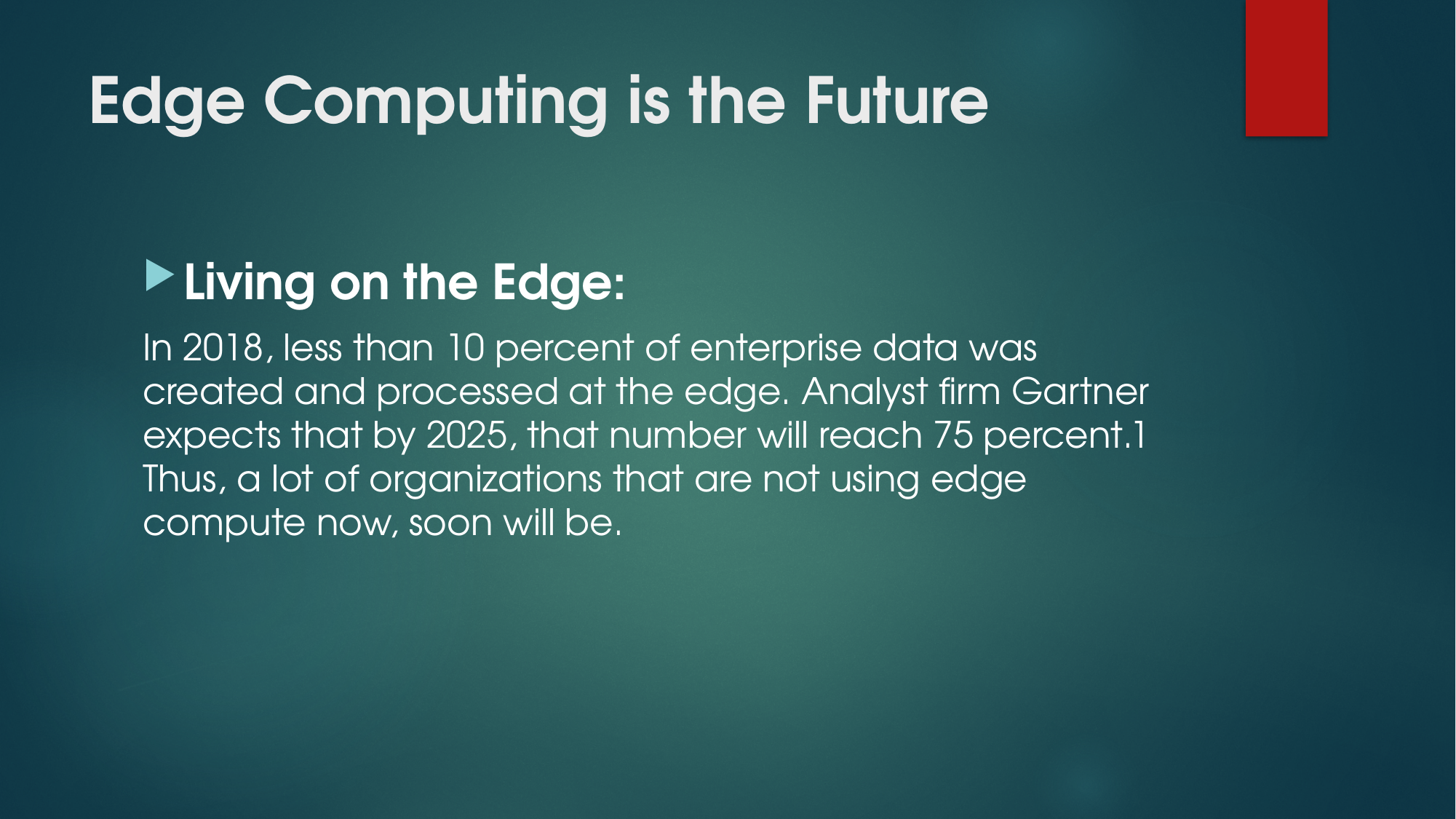

# Edge Computing is the Future
Living on the Edge:
In 2018, less than 10 percent of enterprise data was created and processed at the edge. Analyst firm Gartner expects that by 2025, that number will reach 75 percent.1 Thus, a lot of organizations that are not using edge compute now, soon will be.